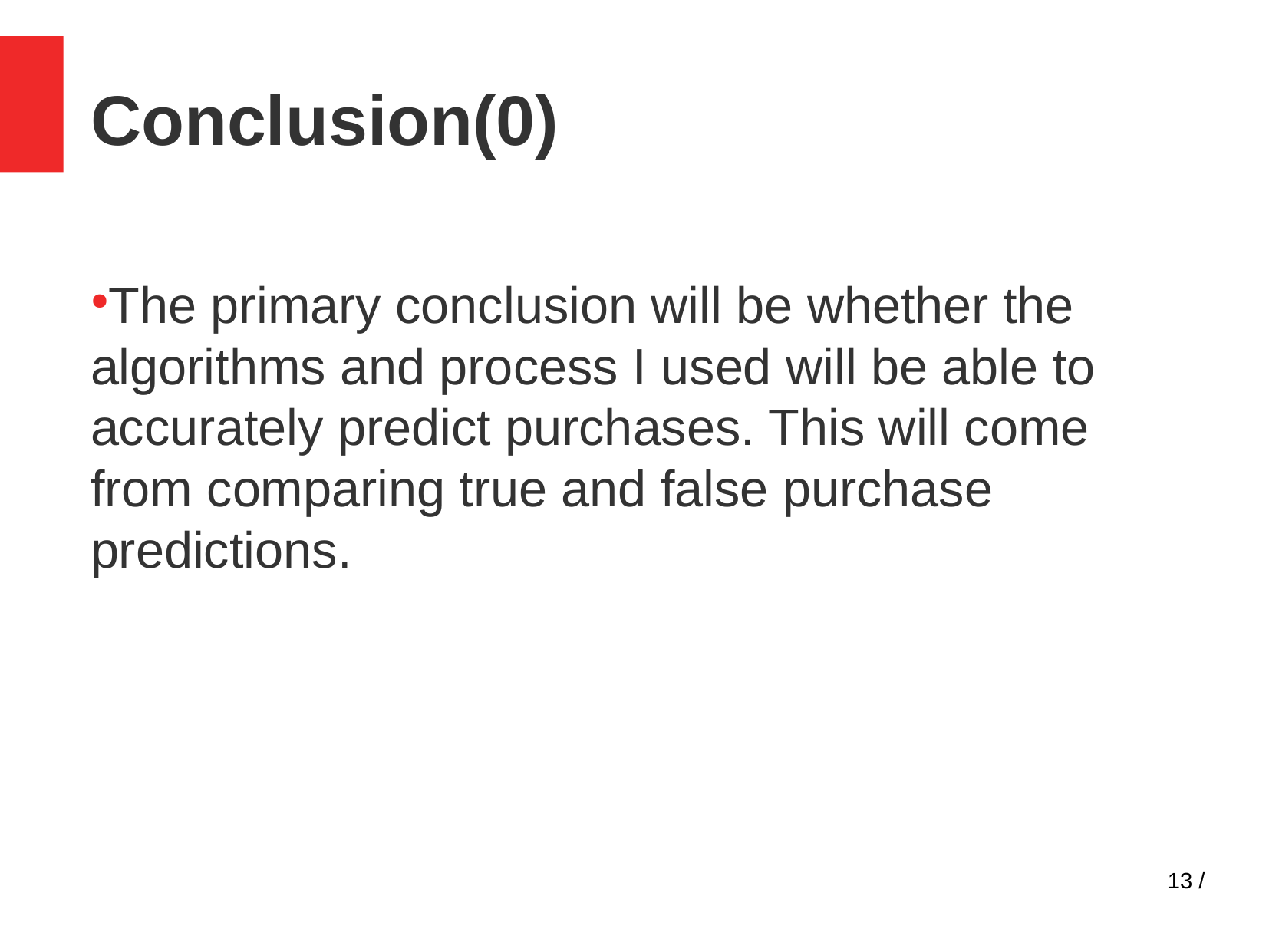

Conclusion(0)
The primary conclusion will be whether the algorithms and process I used will be able to accurately predict purchases. This will come from comparing true and false purchase predictions.
13 /